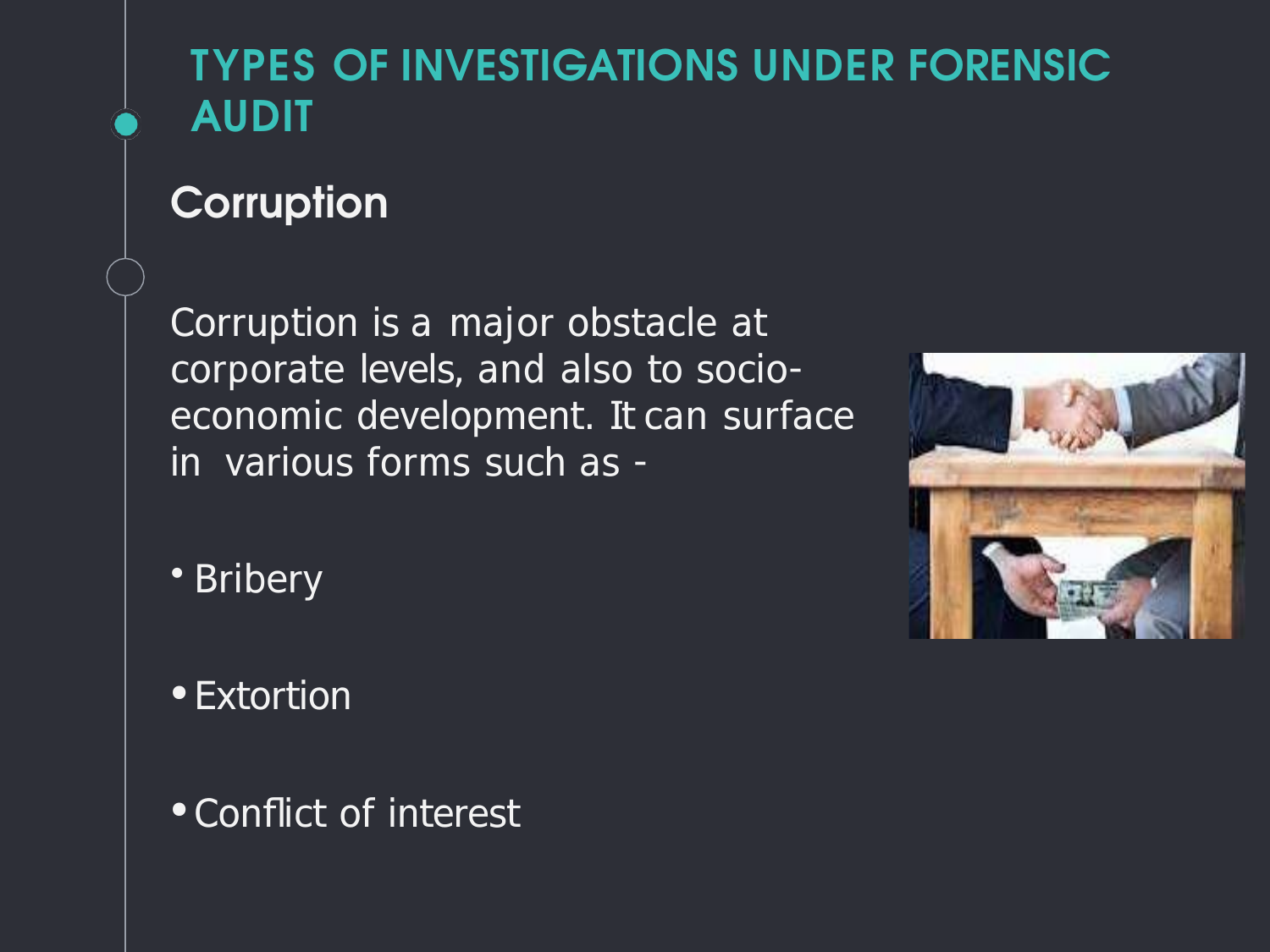

# TYPES OF INVESTIGATIONS UNDER FORENSIC
AUDIT
Corruption

Corruption is a major obstacle at  corporate levels, and also to socio-  economic development. It can surface in  various forms such as -

Bribery

Extortion

Conflict of interest

119